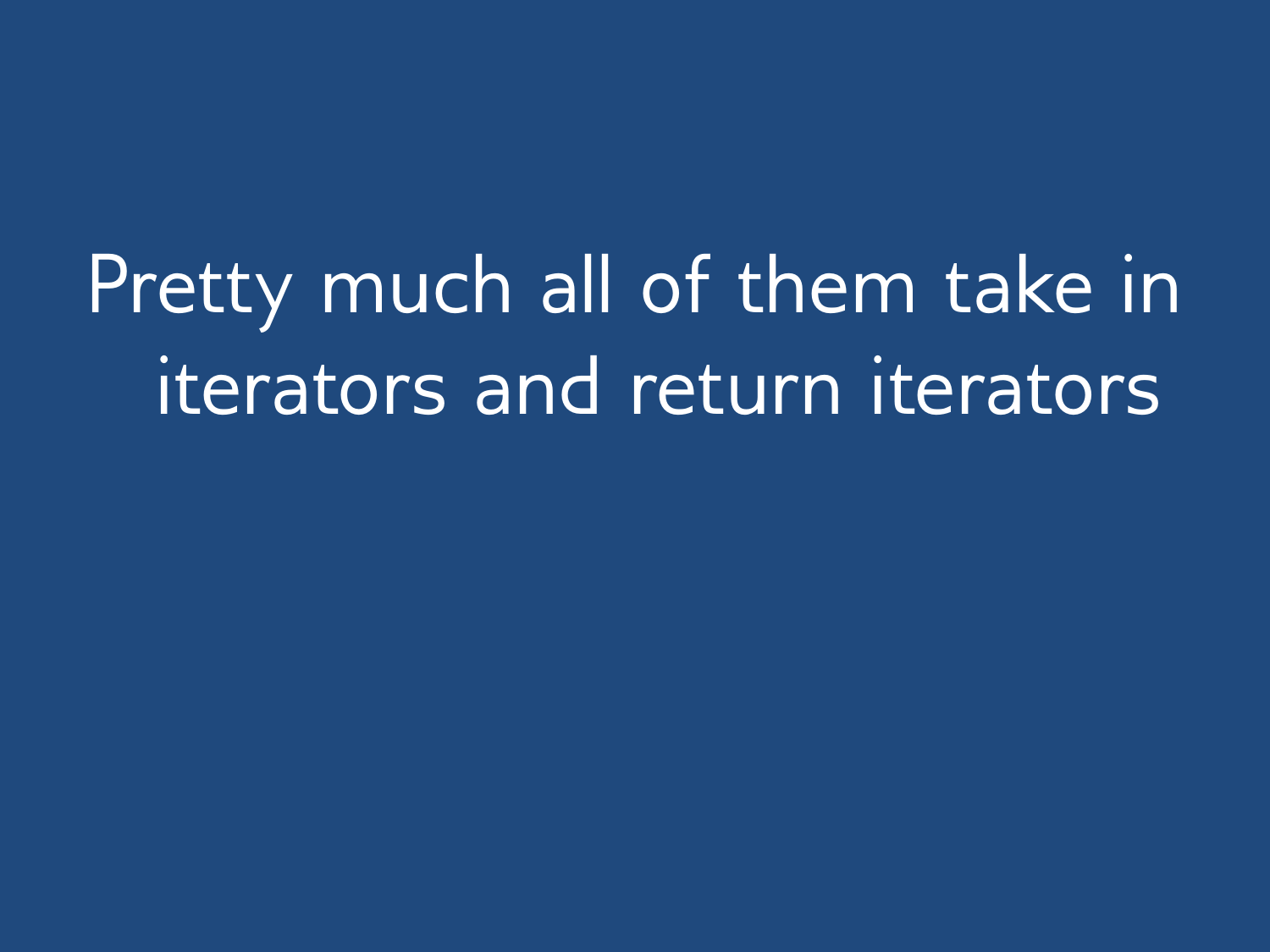

#
Pretty much all of them take in iterators and return iterators